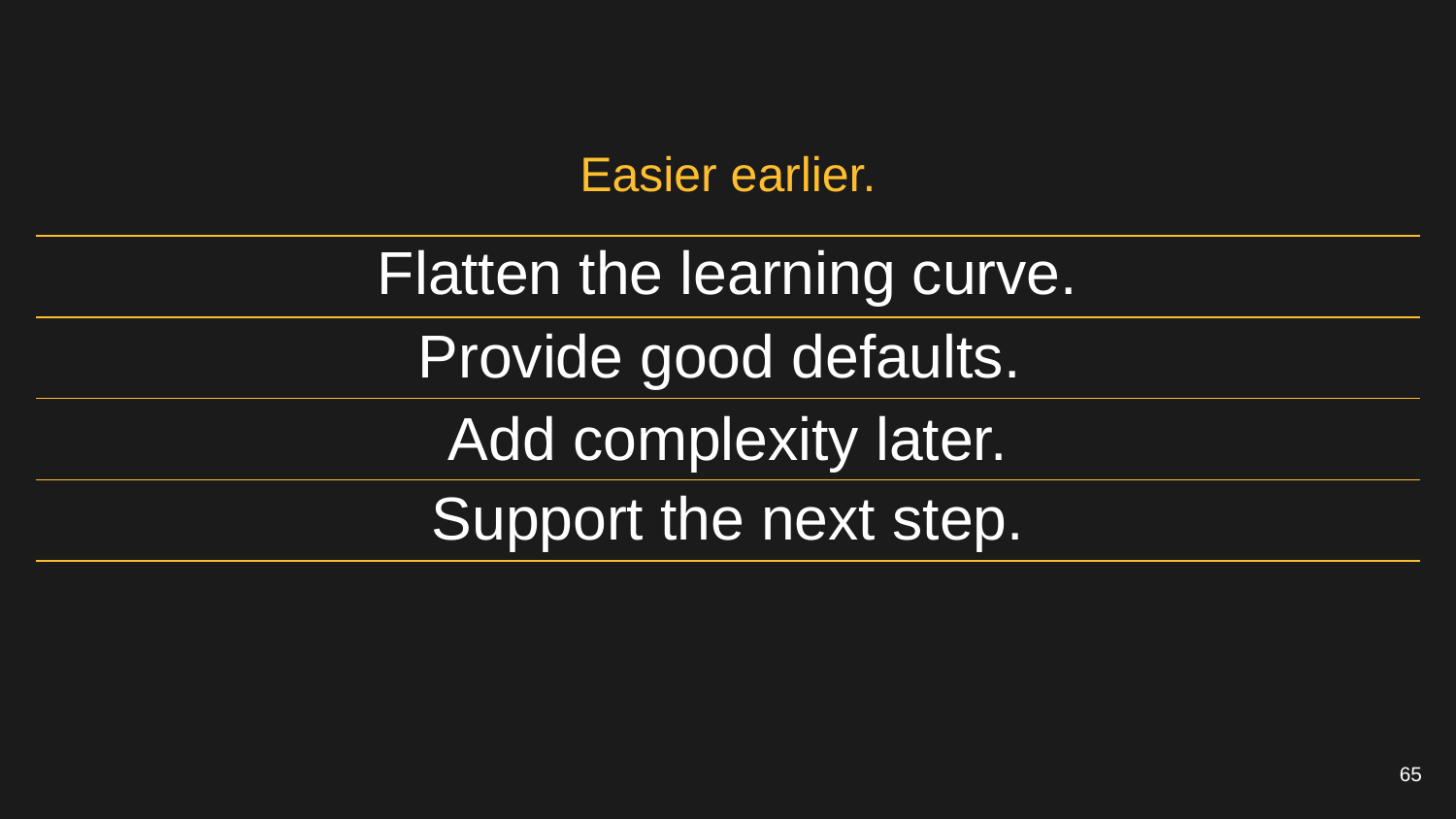

# Easier earlier.
Flatten the learning curve.
Provide good defaults.

Add complexity later.
Support the next step.

65